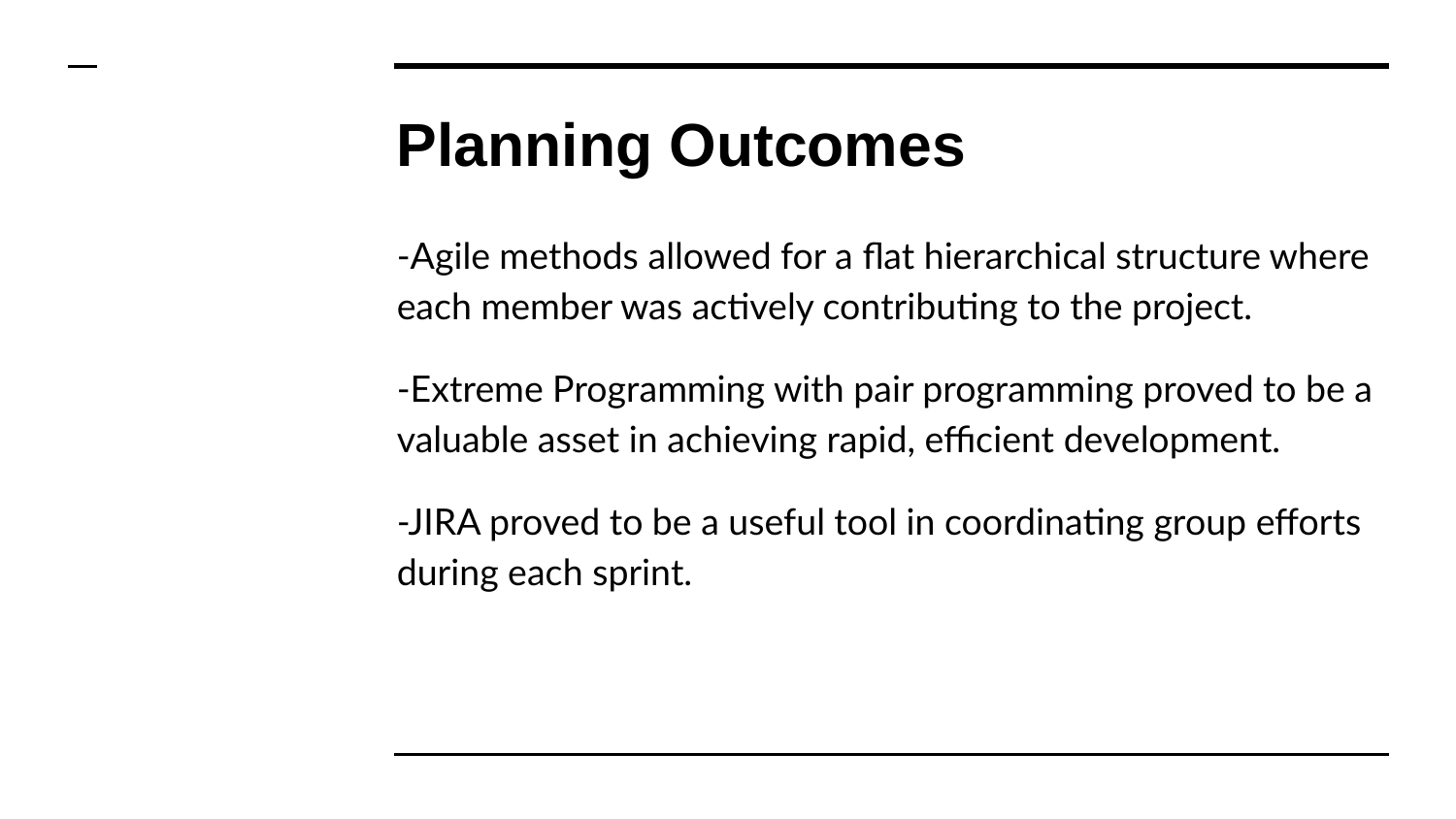

# Planning Outcomes
-Agile methods allowed for a flat hierarchical structure where each member was actively contributing to the project.
-Extreme Programming with pair programming proved to be a valuable asset in achieving rapid, efficient development.
-JIRA proved to be a useful tool in coordinating group efforts during each sprint.